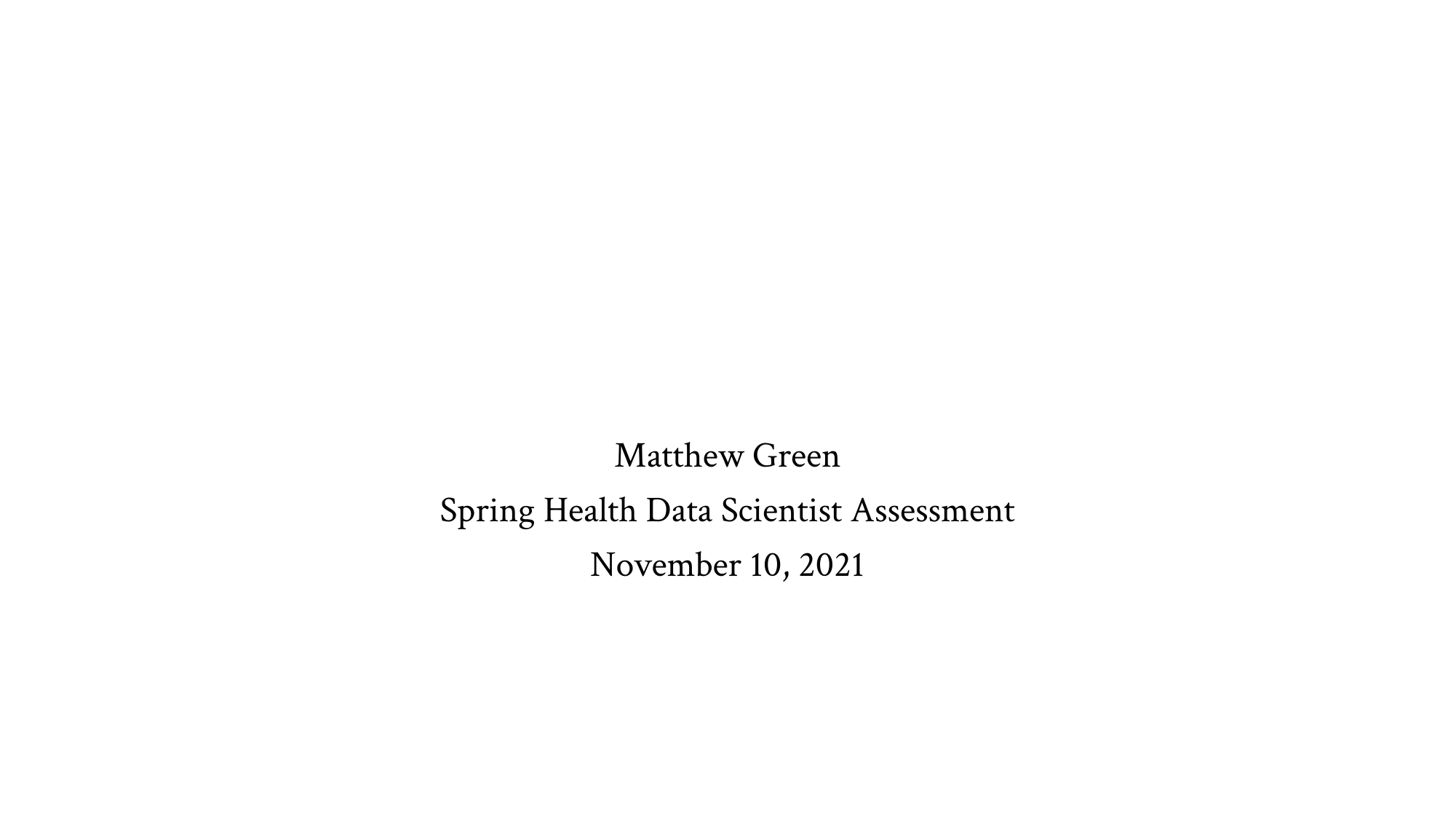

#
Matthew Green
Spring Health Data Scientist Assessment
November 10, 2021